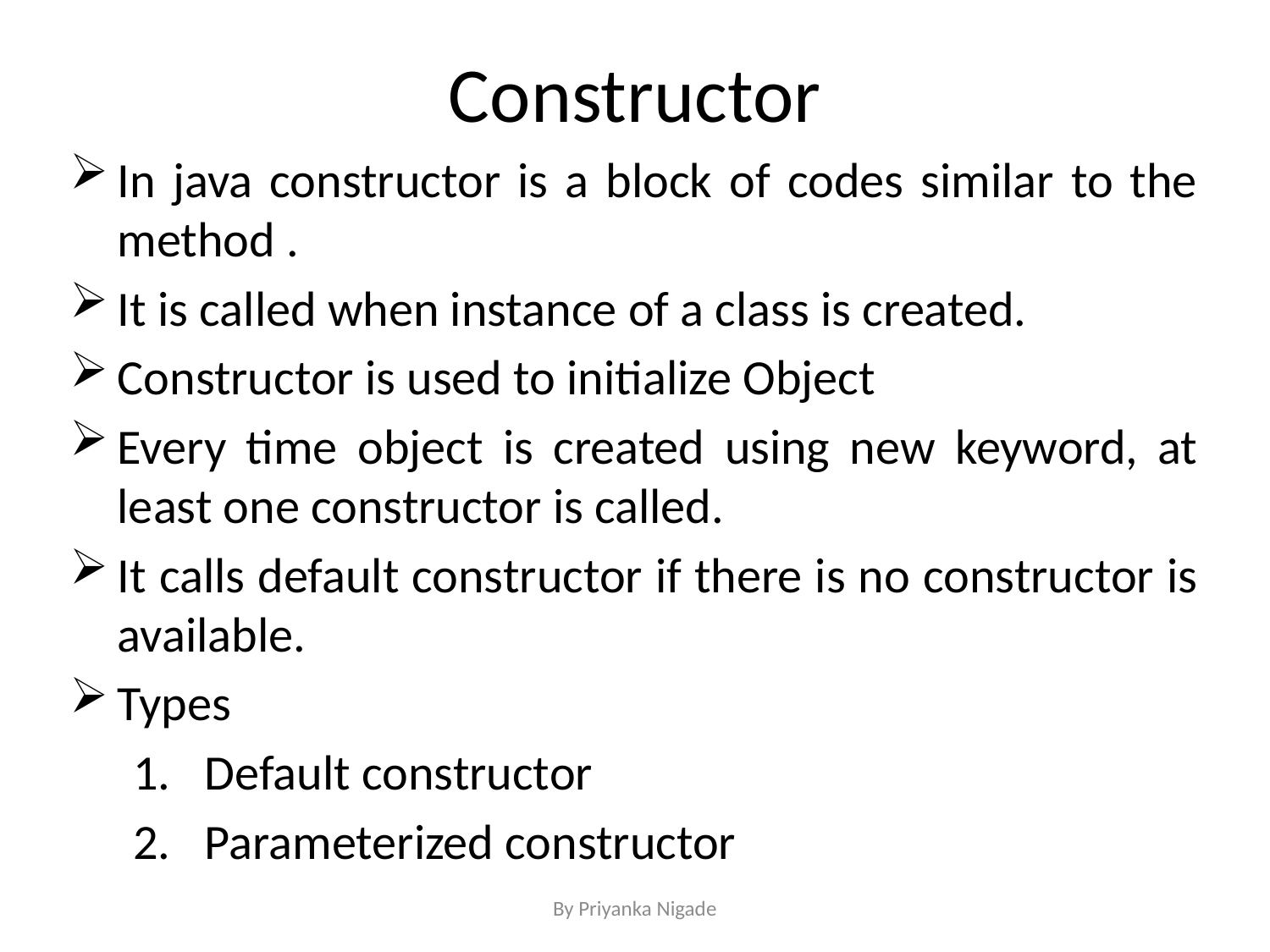

# Constructor
In java constructor is a block of codes similar to the method .
It is called when instance of a class is created.
Constructor is used to initialize Object
Every time object is created using new keyword, at least one constructor is called.
It calls default constructor if there is no constructor is available.
Types
Default constructor
Parameterized constructor

By Priyanka Nigade